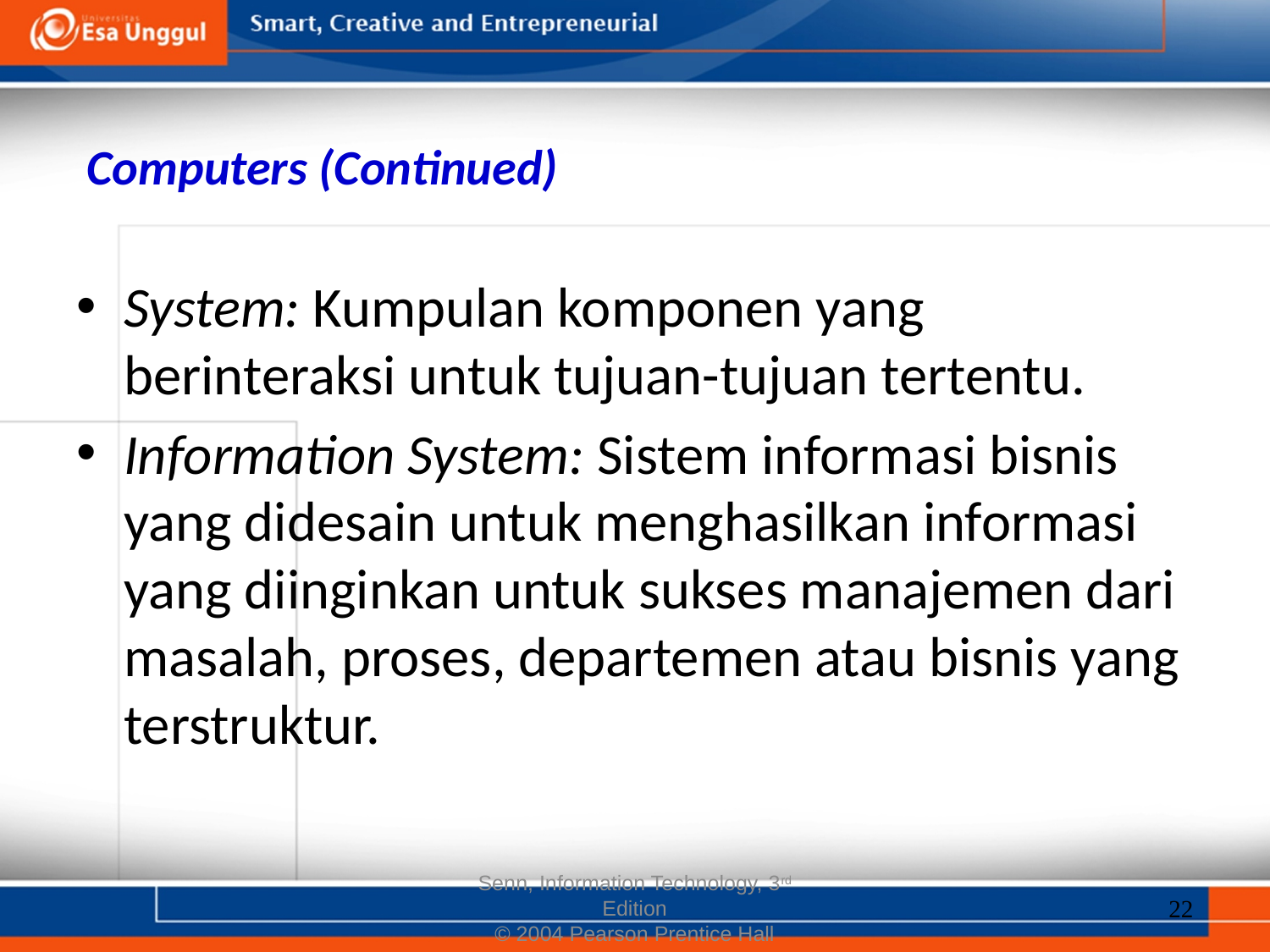

# Computers (Continued)
System: Kumpulan komponen yang berinteraksi untuk tujuan-tujuan tertentu.
Information System: Sistem informasi bisnis yang didesain untuk menghasilkan informasi yang diinginkan untuk sukses manajemen dari masalah, proses, departemen atau bisnis yang terstruktur.
22
Senn, Information Technology, 3rd Edition
© 2004 Pearson Prentice Hall